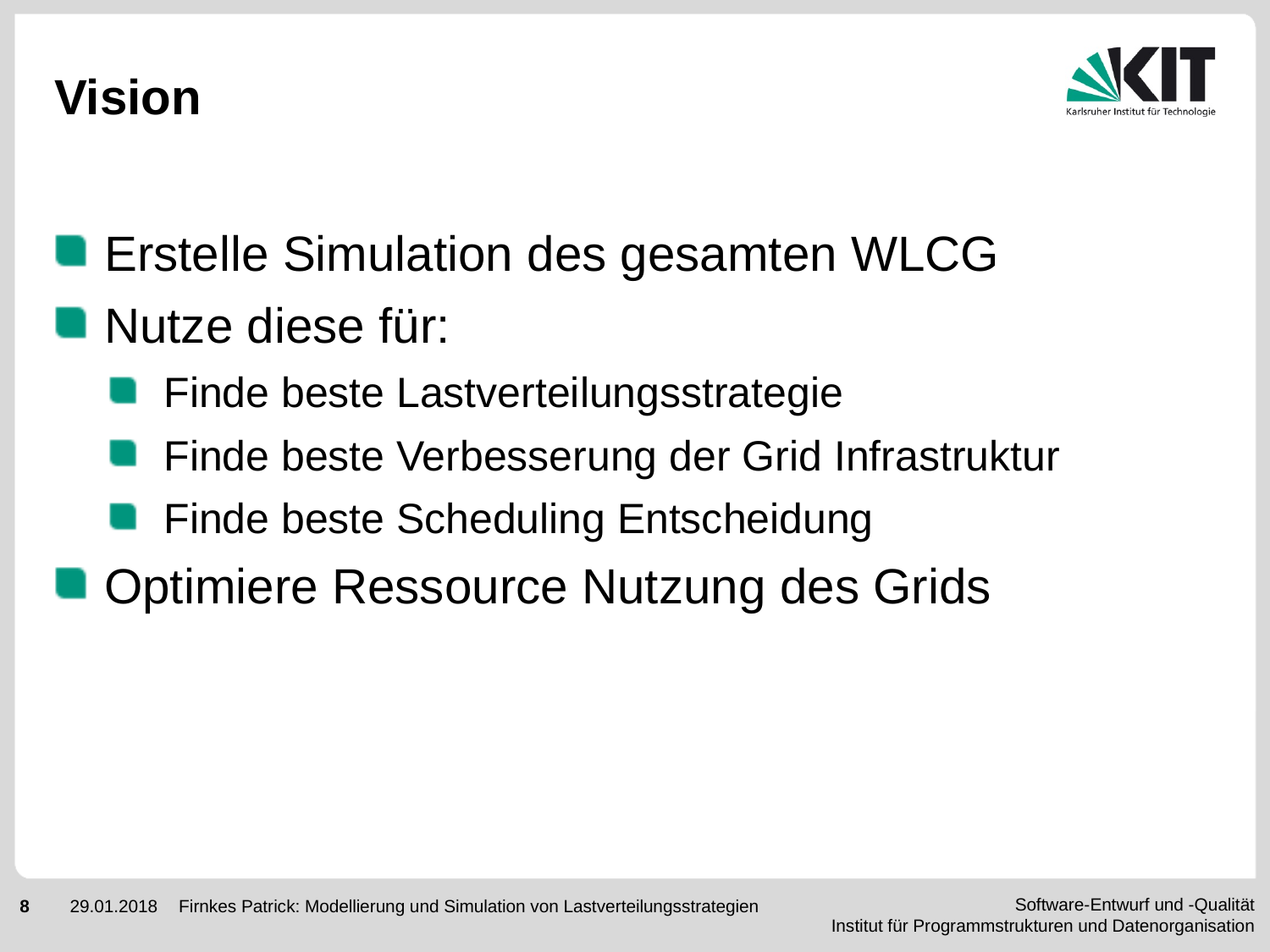

# Vision
Erstelle Simulation des gesamten WLCG
Nutze diese für:
Finde beste Lastverteilungsstrategie
Finde beste Verbesserung der Grid Infrastruktur
Finde beste Scheduling Entscheidung
Optimiere Ressource Nutzung des Grids

Firnkes Patrick: Modellierung und Simulation von Lastverteilungsstrategien